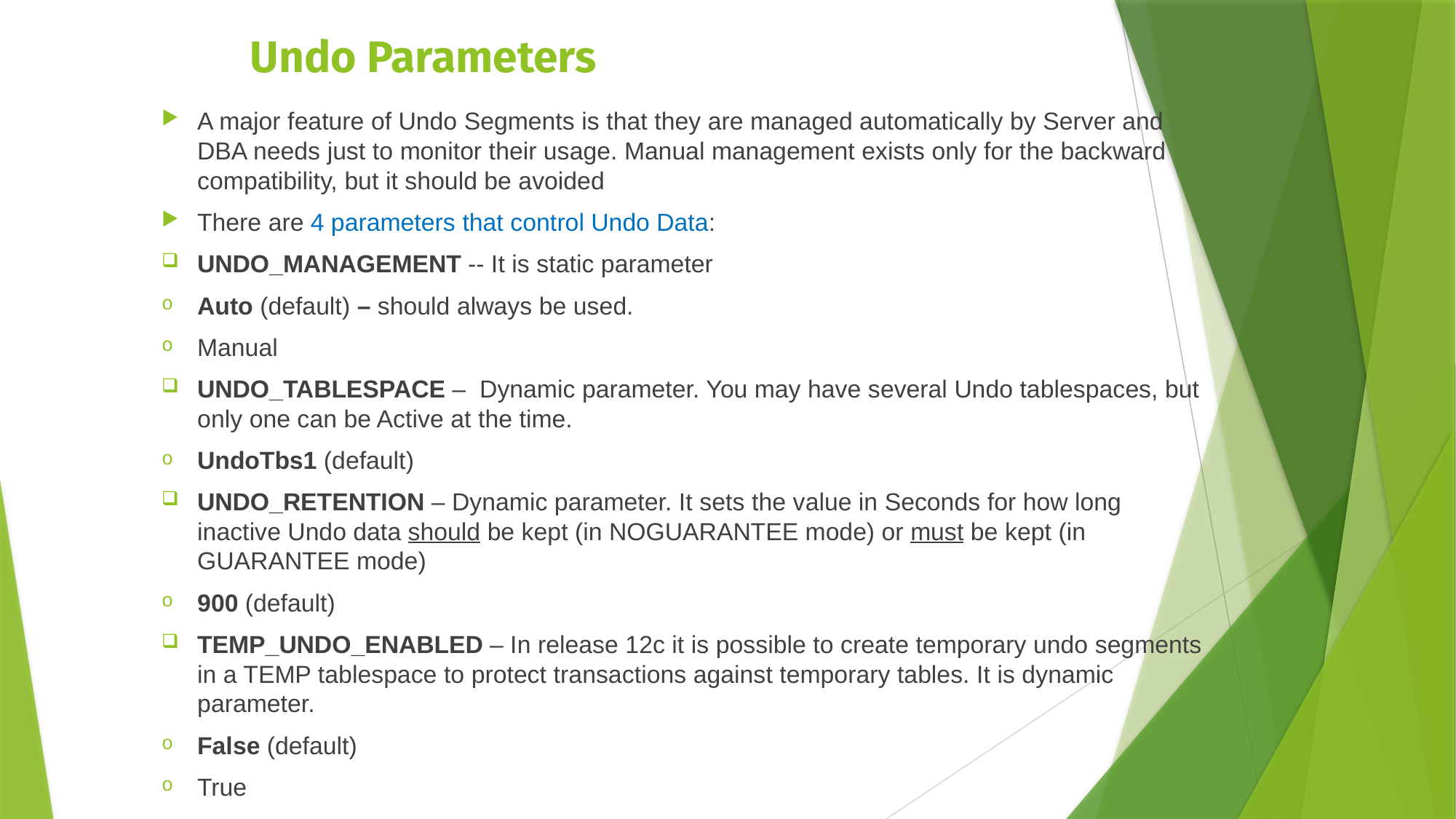

# Undo Parameters
A major feature of Undo Segments is that they are managed automatically by Server and DBA needs just to monitor their usage. Manual management exists only for the backward compatibility, but it should be avoided
There are 4 parameters that control Undo Data:
UNDO_MANAGEMENT -- It is static parameter
Auto (default) – should always be used.
Manual
UNDO_TABLESPACE –  Dynamic parameter. You may have several Undo tablespaces, but only one can be Active at the time.
UndoTbs1 (default)
UNDO_RETENTION – Dynamic parameter. It sets the value in Seconds for how long inactive Undo data should be kept (in NOGUARANTEE mode) or must be kept (in GUARANTEE mode)
900 (default)
TEMP_UNDO_ENABLED – In release 12c it is possible to create temporary undo segments in a TEMP tablespace to protect transactions against temporary tables. It is dynamic parameter.
False (default)
True